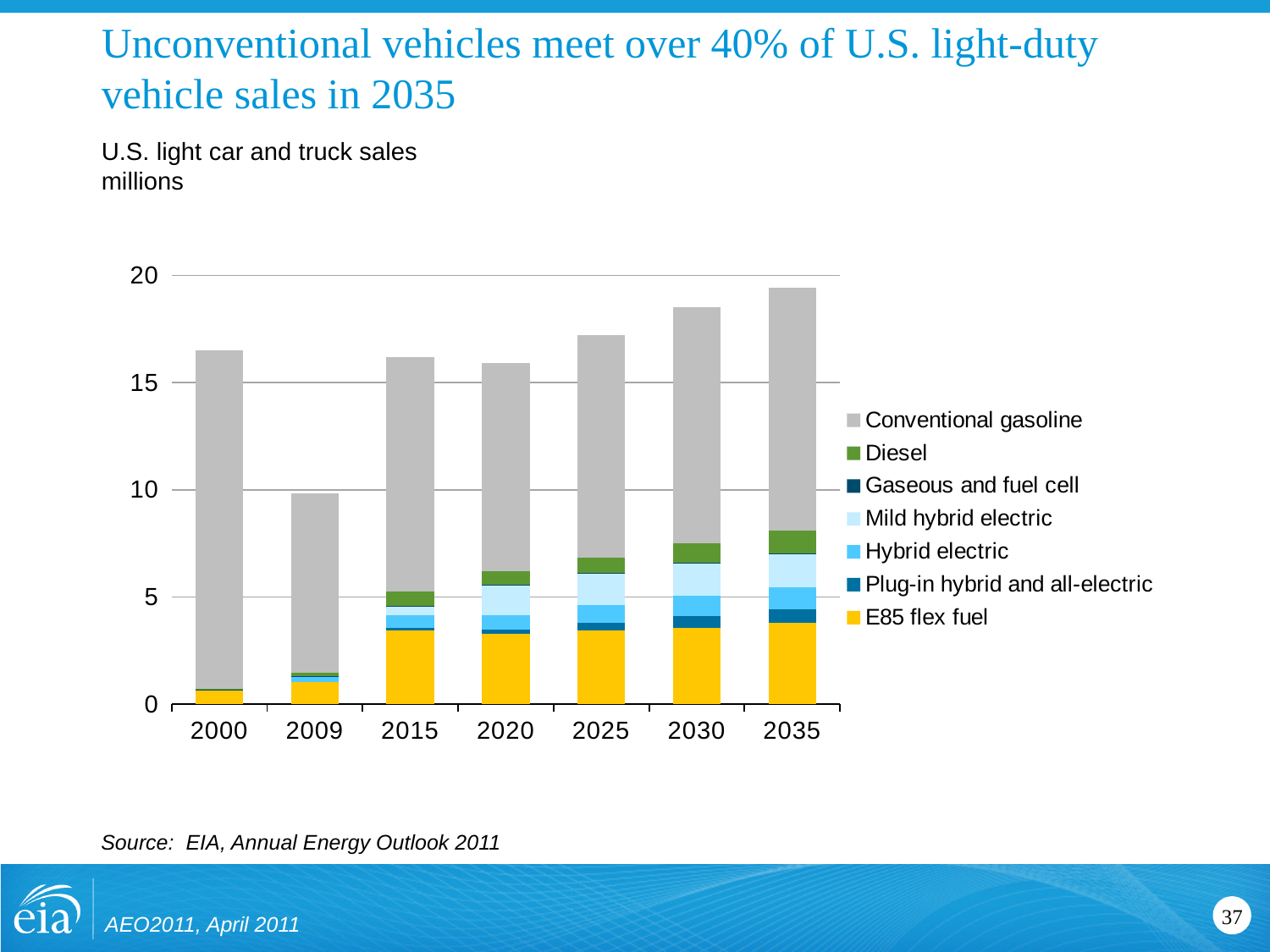

# Unconventional vehicles meet over 40% of U.S. light-duty vehicle sales in 2035
U.S. light car and truck sales
millions

### Chart

| Category | E85 flex fuel | Plug-in hybrid and all-electric | Hybrid electric | Mild hybrid electric | Gaseous and fuel cell | Diesel | Conventional gasoline |
|---|---|---|---|---|---|---|---|
| 2000 | 0.6796671142578138 | 0.00016592200000000023 | 0.009404405593872085 | 0.0 | 0.011945038795471217 | 0.025804765701293923 | 15.758400390625004 |
| 2009 | 1.0467716064453099 | 9.738730000000004e-05 | 0.252737365722656 | 0.010938846588134798 | 0.006566139698122283 | 0.171894805908203 | 8.329217403411848 |
| 2015 | 3.46123828125 | 0.105841663360595 | 0.5947939453125 | 0.41637026977539154 | 0.013800415039062531 | 0.653407348632813 | 10.9255584411621 |
| 2020 | 3.28852563476563 | 0.19979617309570216 | 0.6826584472656256 | 1.3990671386718814 | 0.0166493396759033 | 0.6224131469726549 | 9.68070239257812 |
| 2025 | 3.4351596679687475 | 0.370949325561524 | 0.823111267089844 | 1.46904223632813 | 0.01892081069946294 | 0.732446166992188 | 10.3601608886718 |
| 2030 | 3.5790144042968777 | 0.522421554565429 | 0.9513918457031256 | 1.54113916015625 | 0.020779358863830512 | 0.878634948730469 | 11.008343261718698 |
| 2035 | 3.78463647460938 | 0.636437133789063 | 1.0187227783203099 | 1.5712214355468799 | 0.02201560878753663 | 1.0610576171874986 | 11.3370100097656 |
Source:  EIA, Annual Energy Outlook 2011
AEO2011, April 2011
37